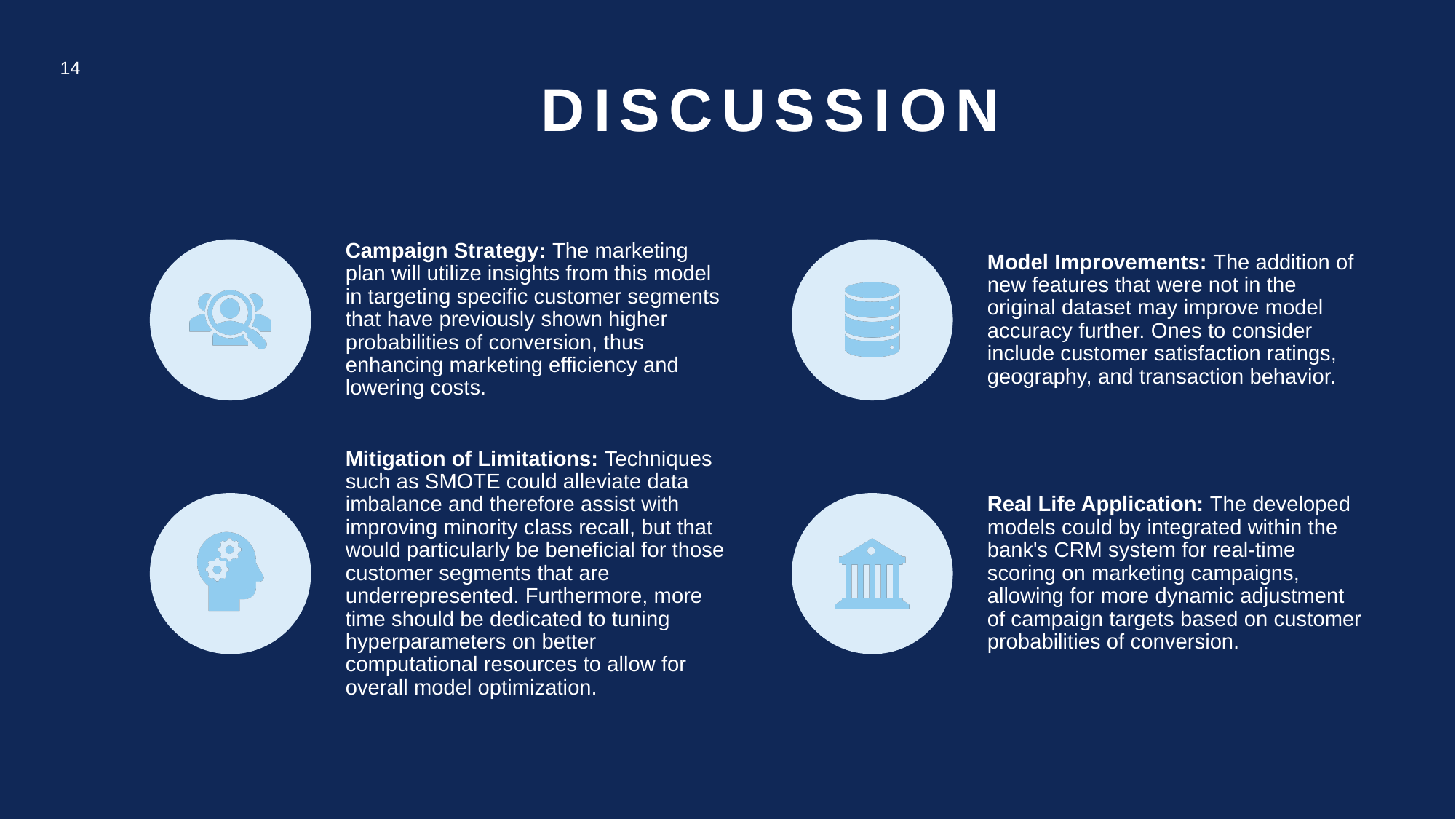

# DISCUSSION
14
Campaign Strategy: The marketing plan will utilize insights from this model in targeting specific customer segments that have previously shown higher probabilities of conversion, thus enhancing marketing efficiency and lowering costs.
Model Improvements: The addition of new features that were not in the original dataset may improve model accuracy further. Ones to consider include customer satisfaction ratings, geography, and transaction behavior.
Mitigation of Limitations: Techniques such as SMOTE could alleviate data imbalance and therefore assist with improving minority class recall, but that would particularly be beneficial for those customer segments that are underrepresented. Furthermore, more time should be dedicated to tuning hyperparameters on better computational resources to allow for overall model optimization.
Real Life Application: The developed models could by integrated within the bank's CRM system for real-time scoring on marketing campaigns, allowing for more dynamic adjustment of campaign targets based on customer probabilities of conversion.